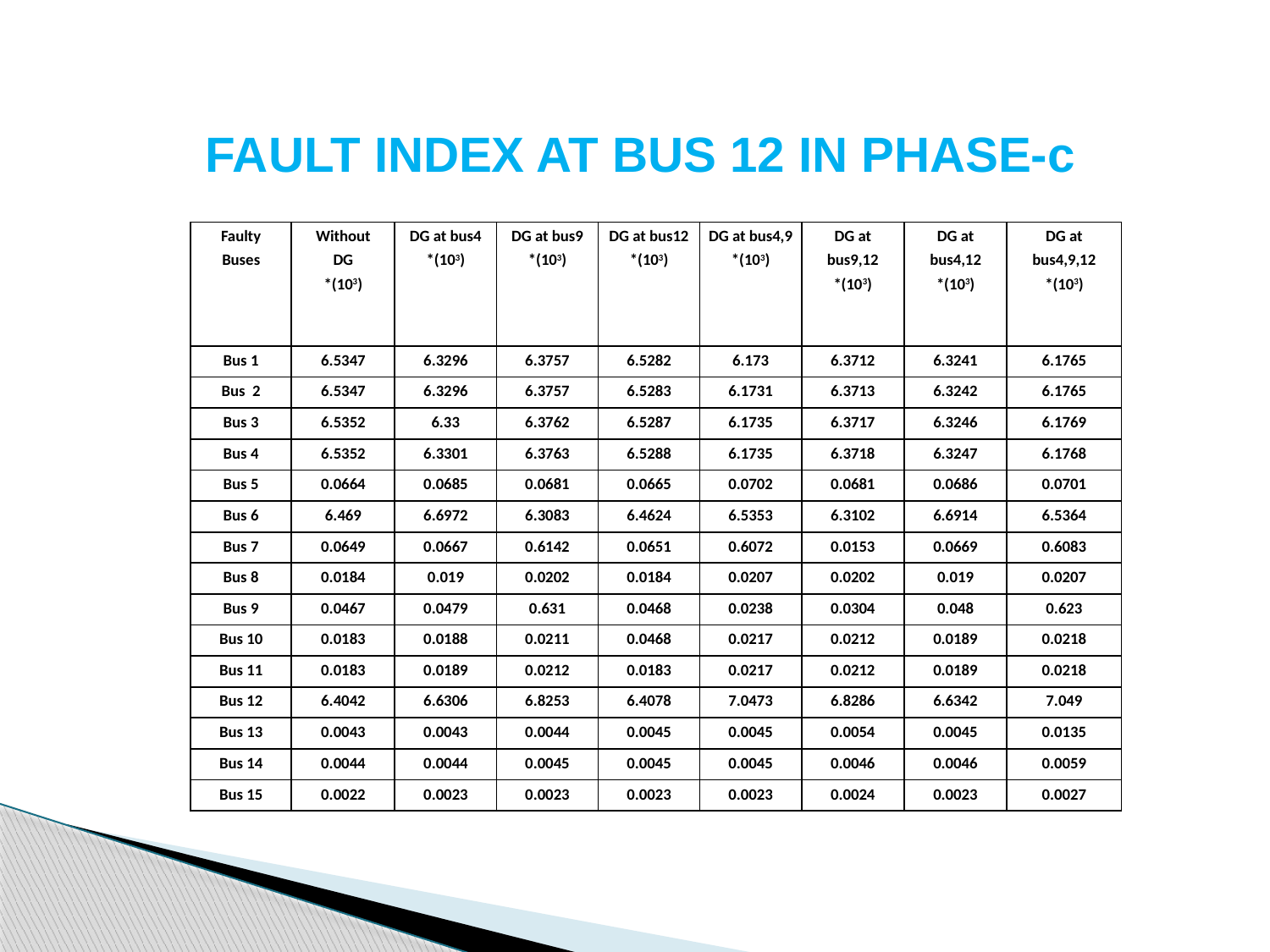

FAULT INDEX AT BUS 12 IN PHASE-c
| Faulty Buses | Without DG \*(103) | DG at bus4 \*(103) | DG at bus9 \*(103) | DG at bus12 \*(103) | DG at bus4,9 \*(103) | DG at bus9,12 \*(103) | DG at bus4,12 \*(103) | DG at bus4,9,12 \*(103) |
| --- | --- | --- | --- | --- | --- | --- | --- | --- |
| Bus 1 | 6.5347 | 6.3296 | 6.3757 | 6.5282 | 6.173 | 6.3712 | 6.3241 | 6.1765 |
| Bus 2 | 6.5347 | 6.3296 | 6.3757 | 6.5283 | 6.1731 | 6.3713 | 6.3242 | 6.1765 |
| Bus 3 | 6.5352 | 6.33 | 6.3762 | 6.5287 | 6.1735 | 6.3717 | 6.3246 | 6.1769 |
| Bus 4 | 6.5352 | 6.3301 | 6.3763 | 6.5288 | 6.1735 | 6.3718 | 6.3247 | 6.1768 |
| Bus 5 | 0.0664 | 0.0685 | 0.0681 | 0.0665 | 0.0702 | 0.0681 | 0.0686 | 0.0701 |
| Bus 6 | 6.469 | 6.6972 | 6.3083 | 6.4624 | 6.5353 | 6.3102 | 6.6914 | 6.5364 |
| Bus 7 | 0.0649 | 0.0667 | 0.6142 | 0.0651 | 0.6072 | 0.0153 | 0.0669 | 0.6083 |
| Bus 8 | 0.0184 | 0.019 | 0.0202 | 0.0184 | 0.0207 | 0.0202 | 0.019 | 0.0207 |
| Bus 9 | 0.0467 | 0.0479 | 0.631 | 0.0468 | 0.0238 | 0.0304 | 0.048 | 0.623 |
| Bus 10 | 0.0183 | 0.0188 | 0.0211 | 0.0468 | 0.0217 | 0.0212 | 0.0189 | 0.0218 |
| Bus 11 | 0.0183 | 0.0189 | 0.0212 | 0.0183 | 0.0217 | 0.0212 | 0.0189 | 0.0218 |
| Bus 12 | 6.4042 | 6.6306 | 6.8253 | 6.4078 | 7.0473 | 6.8286 | 6.6342 | 7.049 |
| Bus 13 | 0.0043 | 0.0043 | 0.0044 | 0.0045 | 0.0045 | 0.0054 | 0.0045 | 0.0135 |
| Bus 14 | 0.0044 | 0.0044 | 0.0045 | 0.0045 | 0.0045 | 0.0046 | 0.0046 | 0.0059 |
| Bus 15 | 0.0022 | 0.0023 | 0.0023 | 0.0023 | 0.0023 | 0.0024 | 0.0023 | 0.0027 |